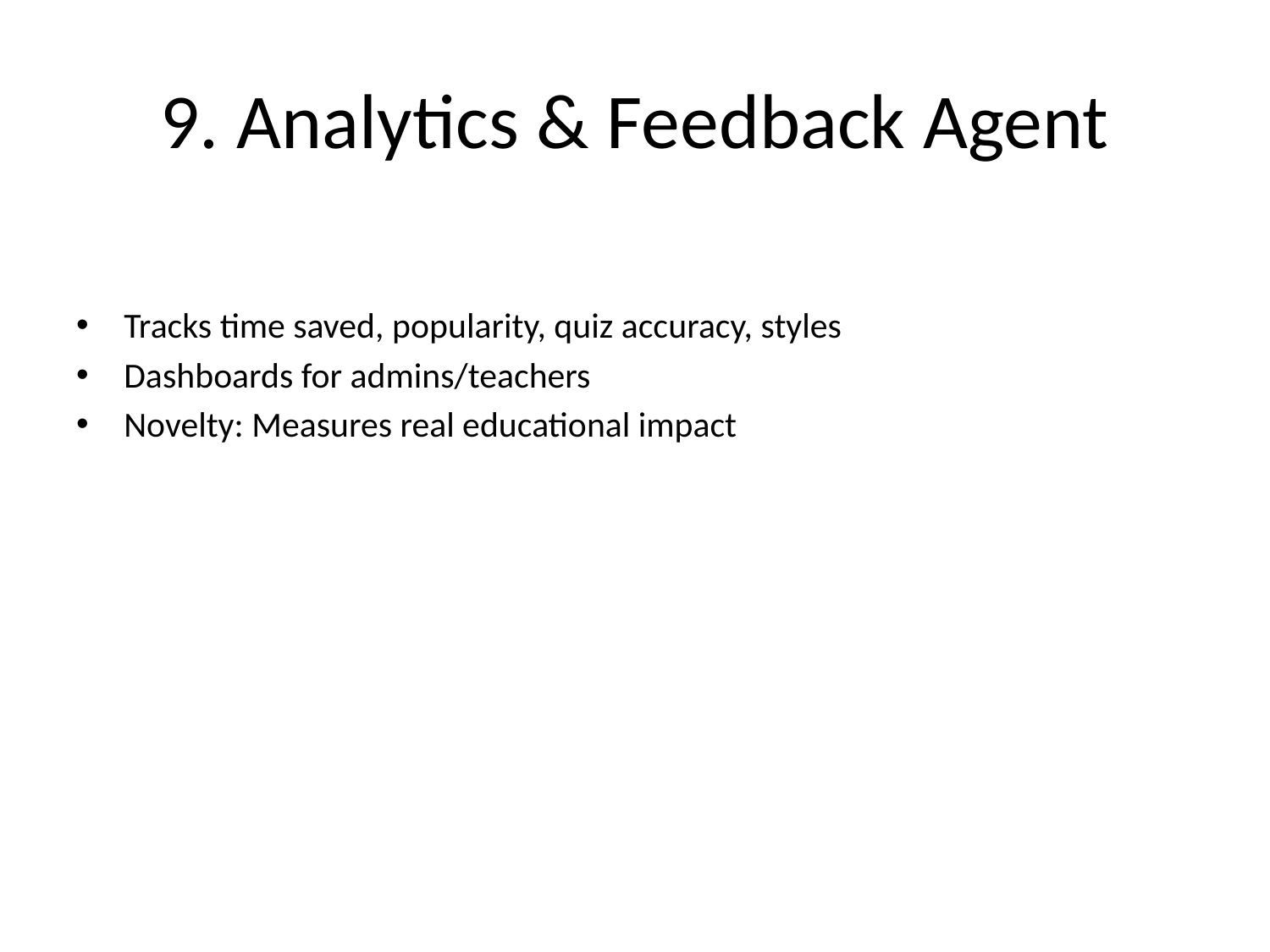

# 9. Analytics & Feedback Agent

Tracks time saved, popularity, quiz accuracy, styles
Dashboards for admins/teachers
Novelty: Measures real educational impact